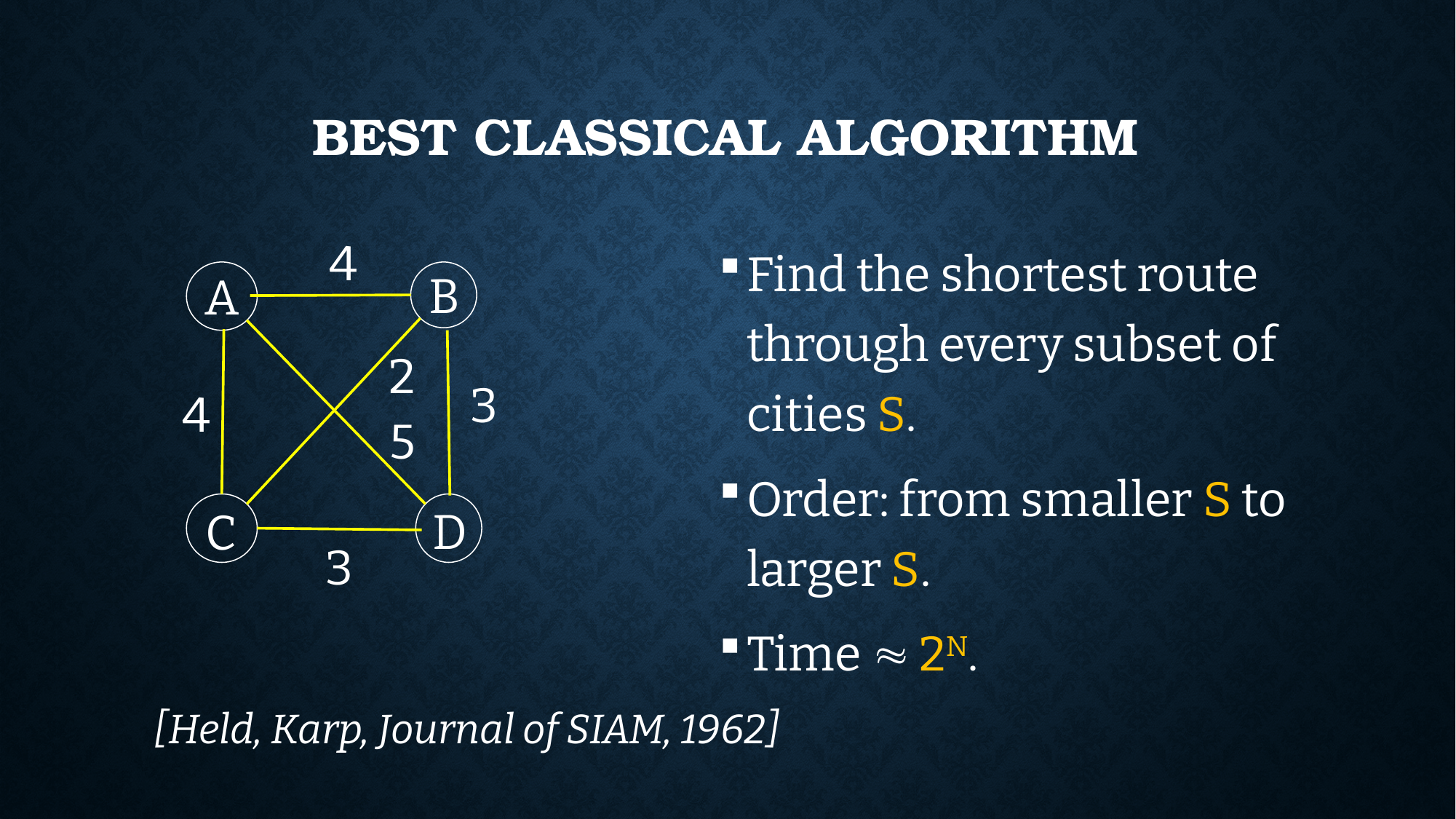

# Best classical algorithm
Find the shortest route through every subset of cities S.
Order: from smaller S to larger S.
Time ≈ 2N.
4
B
A

2
3
4
5

D
C
3
[Held, Karp, Journal of SIAM, 1962]